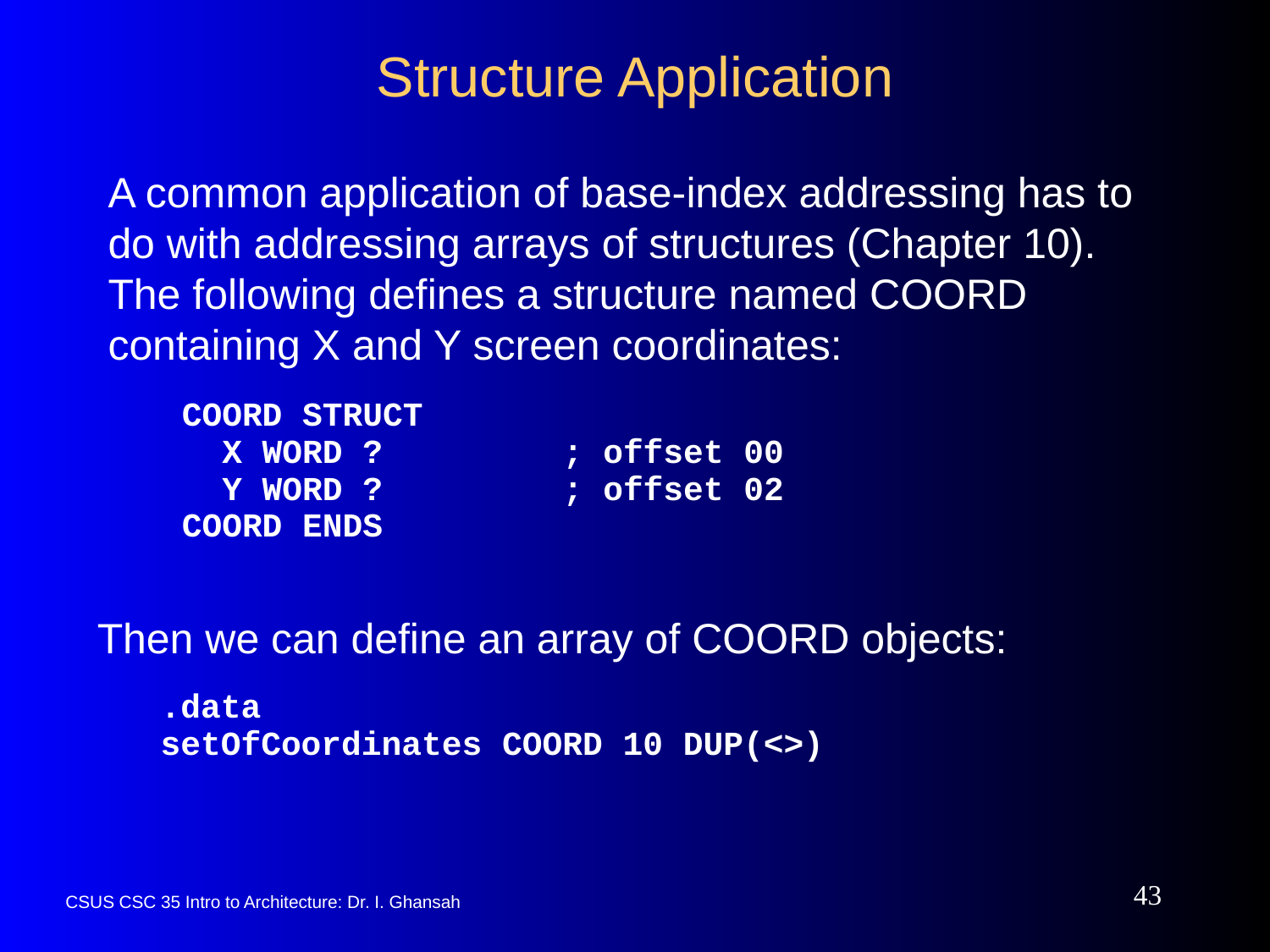

# Structure Application
A common application of base-index addressing has to do with addressing arrays of structures (Chapter 10). The following defines a structure named COORD containing X and Y screen coordinates:
COORD STRUCT
  X WORD ?		; offset 00
  Y WORD ?		; offset 02
COORD ENDS
Then we can define an array of COORD objects:
.data
setOfCoordinates COORD 10 DUP(<>)
43
CSUS CSC 35 Intro to Architecture: Dr. I. Ghansah